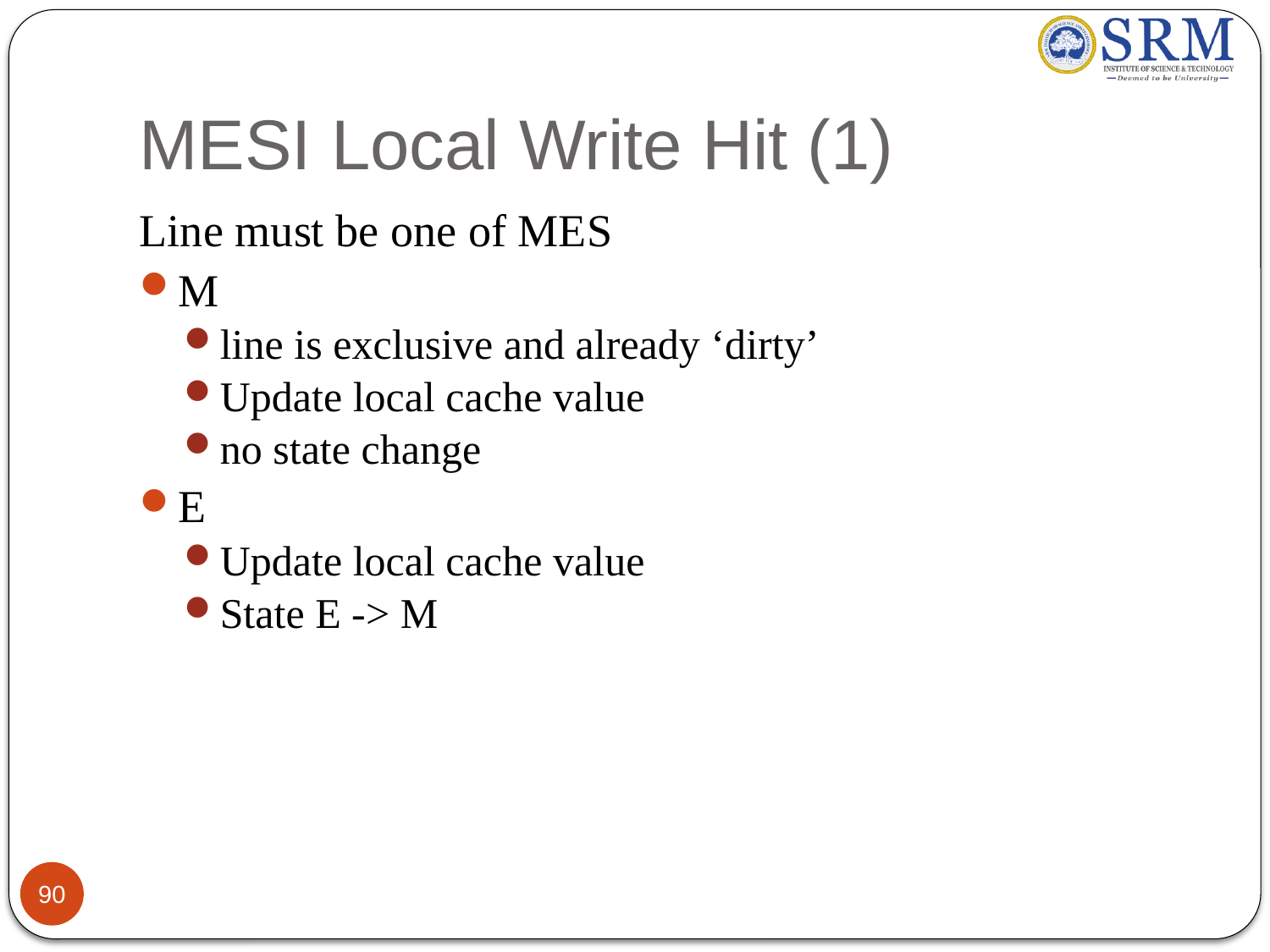

# MESI Local Write Hit (1)
Line must be one of MES
M
line is exclusive and already ‘dirty’
Update local cache value
no state change
E
Update local cache value
State E -> M
90